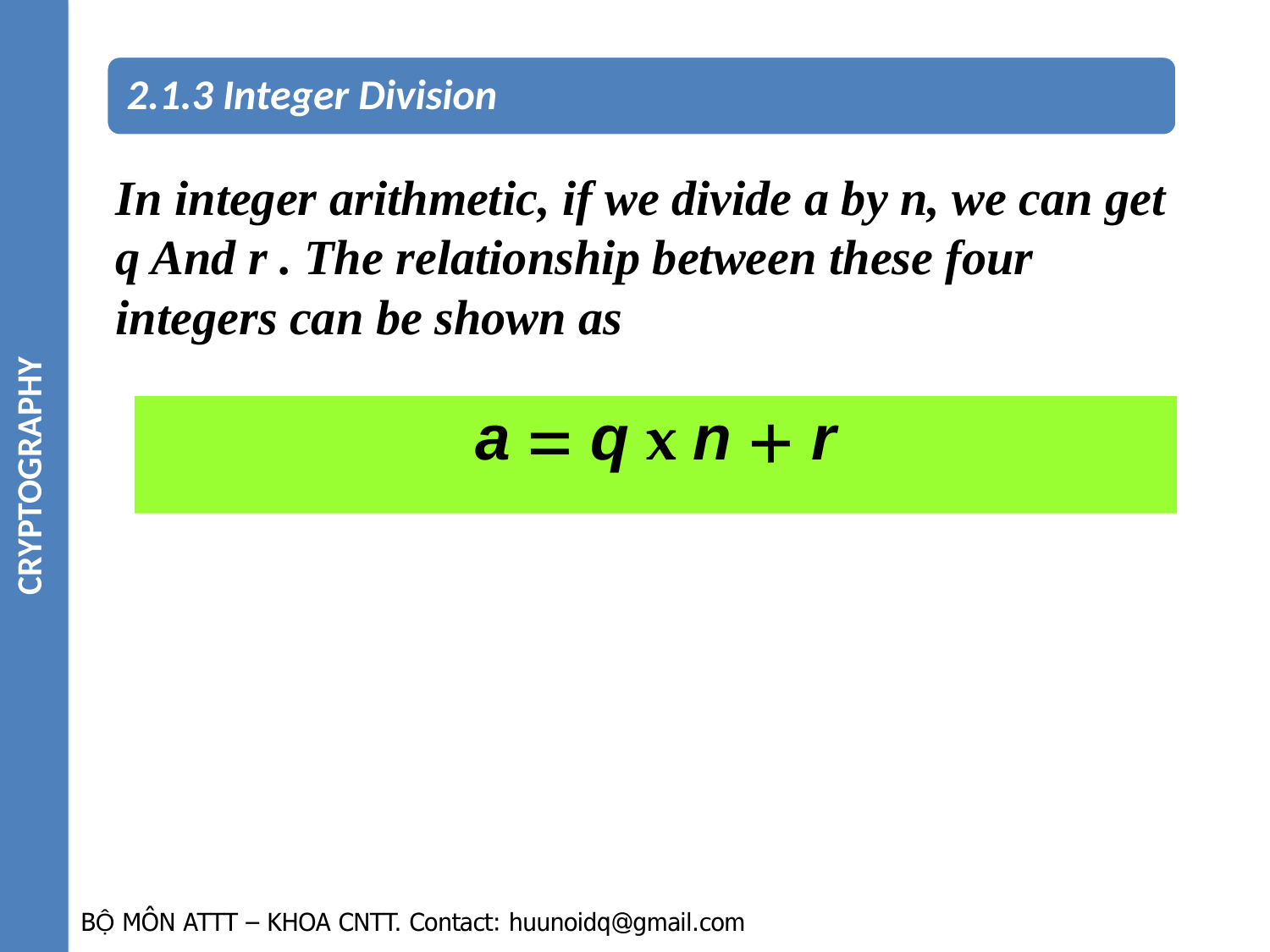

CRYPTOGRAPHY
2.1.3 Integer Division
In integer arithmetic, if we divide a by n, we can get q And r . The relationship between these four integers can be shown as
a = q x n + r
BỘ MÔN ATTT – KHOA CNTT. Contact: huunoidq@gmail.com